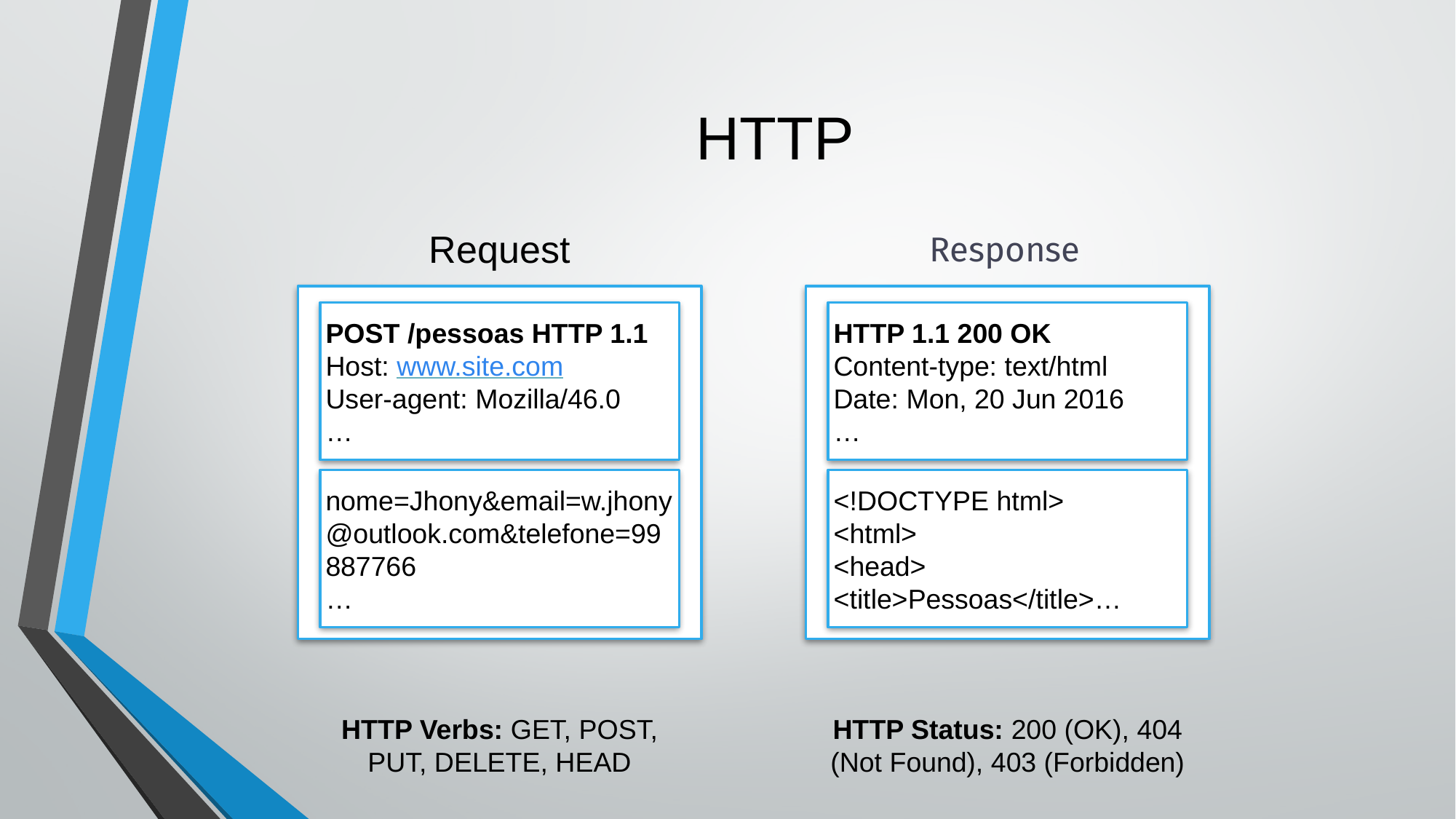

# HTTP
Request
Response

POST /pessoas HTTP 1.1
Host: www.site.com
User-agent: Mozilla/46.0
…
HTTP 1.1 200 OK
Content-type: text/html
Date: Mon, 20 Jun 2016
…
nome=Jhony&email=w.jhony@outlook.com&telefone=99887766
…
<!DOCTYPE html>
<html>
<head>
<title>Pessoas</title>…
HTTP Verbs: GET, POST, PUT, DELETE, HEAD
HTTP Status: 200 (OK), 404 (Not Found), 403 (Forbidden)